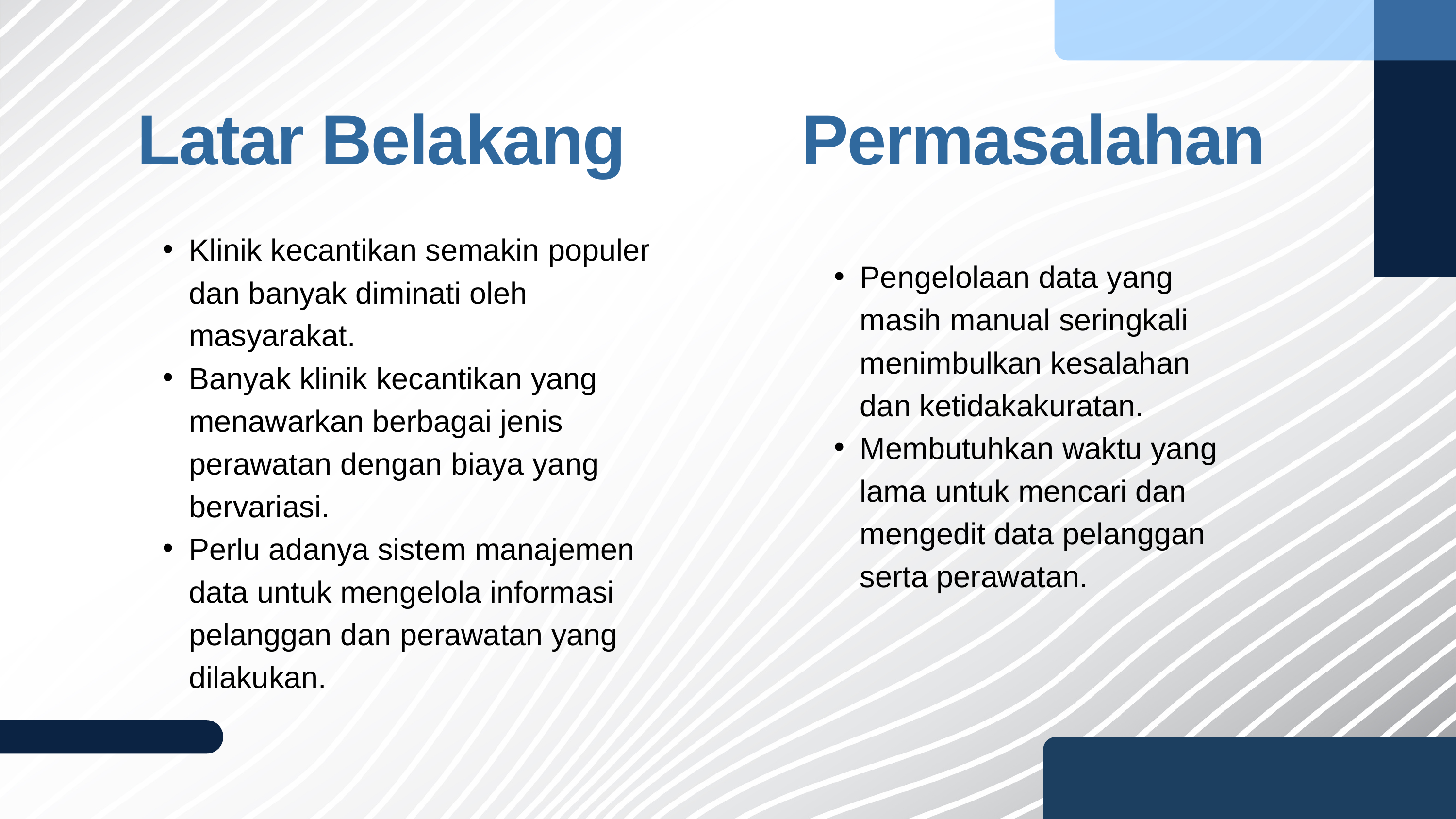

Latar Belakang
Permasalahan
Klinik kecantikan semakin populer dan banyak diminati oleh masyarakat.
Banyak klinik kecantikan yang menawarkan berbagai jenis perawatan dengan biaya yang bervariasi.
Perlu adanya sistem manajemen data untuk mengelola informasi pelanggan dan perawatan yang dilakukan.
Pengelolaan data yang masih manual seringkali menimbulkan kesalahan dan ketidakakuratan.
Membutuhkan waktu yang lama untuk mencari dan mengedit data pelanggan serta perawatan.